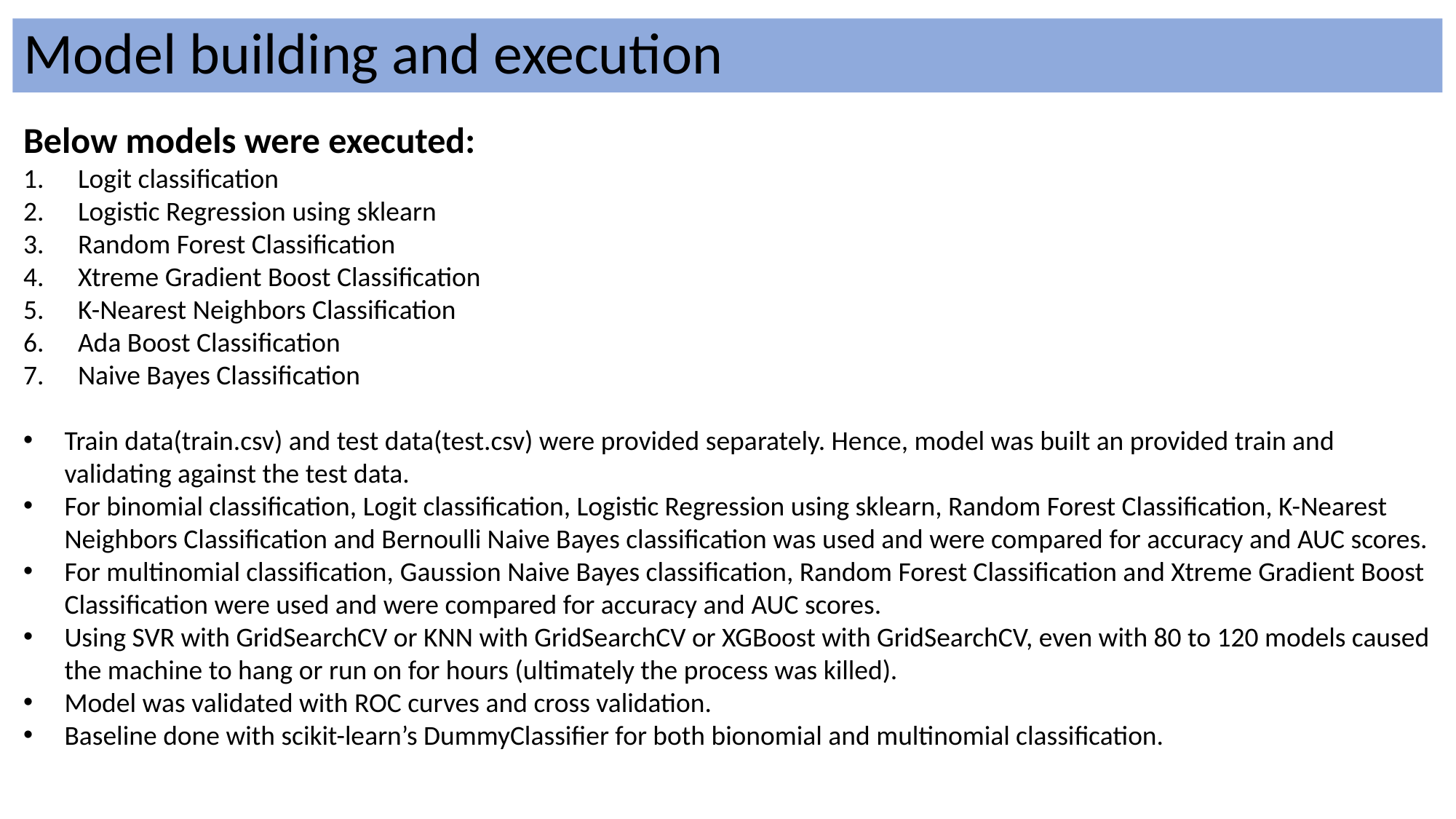

# Model building and execution

Below models were executed:
Logit classification
Logistic Regression using sklearn
Random Forest Classification
Xtreme Gradient Boost Classification
K-Nearest Neighbors Classification
Ada Boost Classification
Naive Bayes Classification

Train data(train.csv) and test data(test.csv) were provided separately. Hence, model was built an provided train and validating against the test data.
For binomial classification, Logit classification, Logistic Regression using sklearn, Random Forest Classification, K-Nearest Neighbors Classification and Bernoulli Naive Bayes classification was used and were compared for accuracy and AUC scores.
For multinomial classification, Gaussion Naive Bayes classification, Random Forest Classification and Xtreme Gradient Boost Classification were used and were compared for accuracy and AUC scores.
Using SVR with GridSearchCV or KNN with GridSearchCV or XGBoost with GridSearchCV, even with 80 to 120 models caused the machine to hang or run on for hours (ultimately the process was killed).
Model was validated with ROC curves and cross validation.
Baseline done with scikit-learn’s DummyClassifier for both bionomial and multinomial classification.